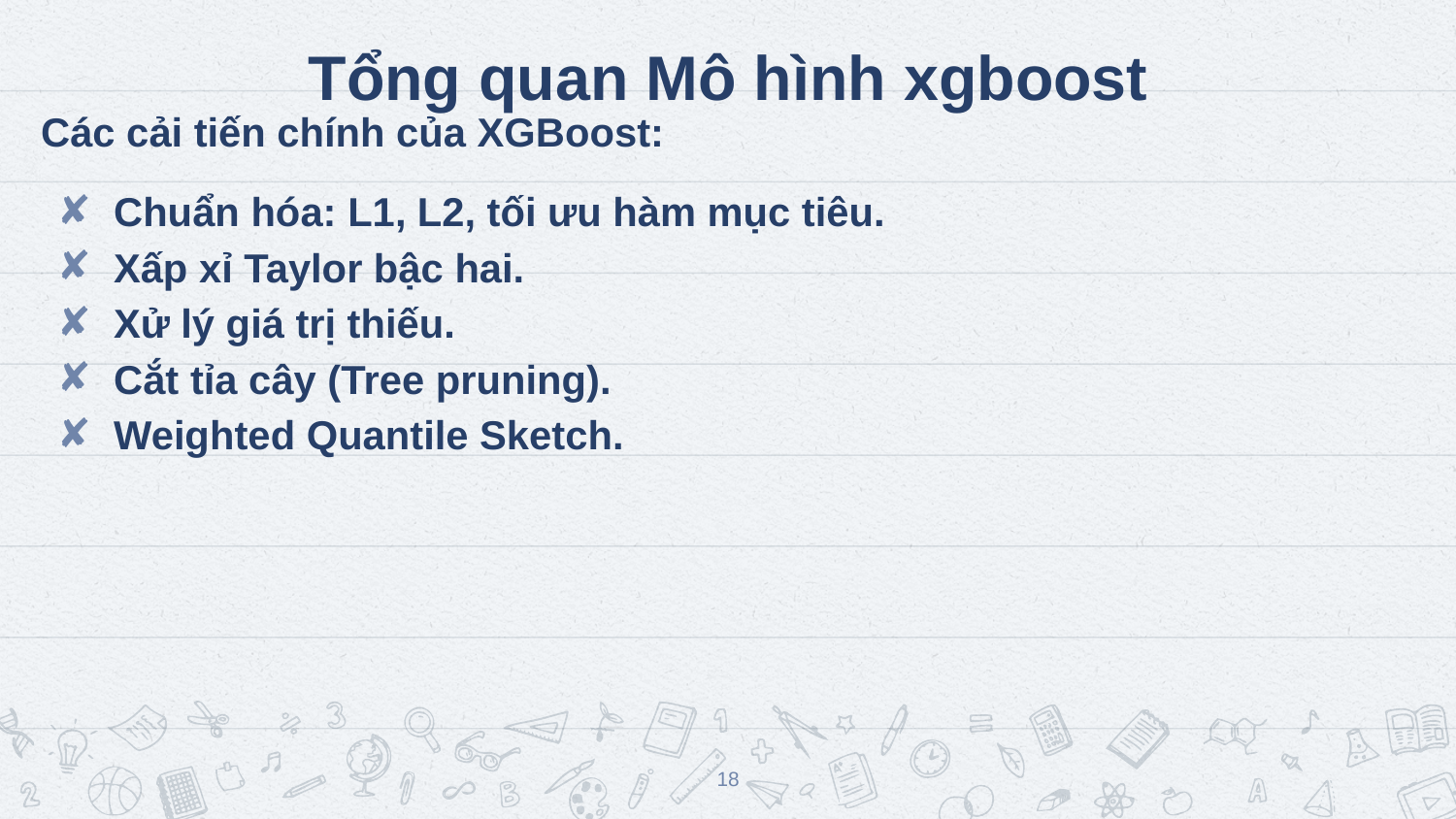

# Tổng quan Mô hình xgboost
Các cải tiến chính của XGBoost:
Chuẩn hóa: L1, L2, tối ưu hàm mục tiêu.
Xấp xỉ Taylor bậc hai.
Xử lý giá trị thiếu.
Cắt tỉa cây (Tree pruning).
Weighted Quantile Sketch.

18